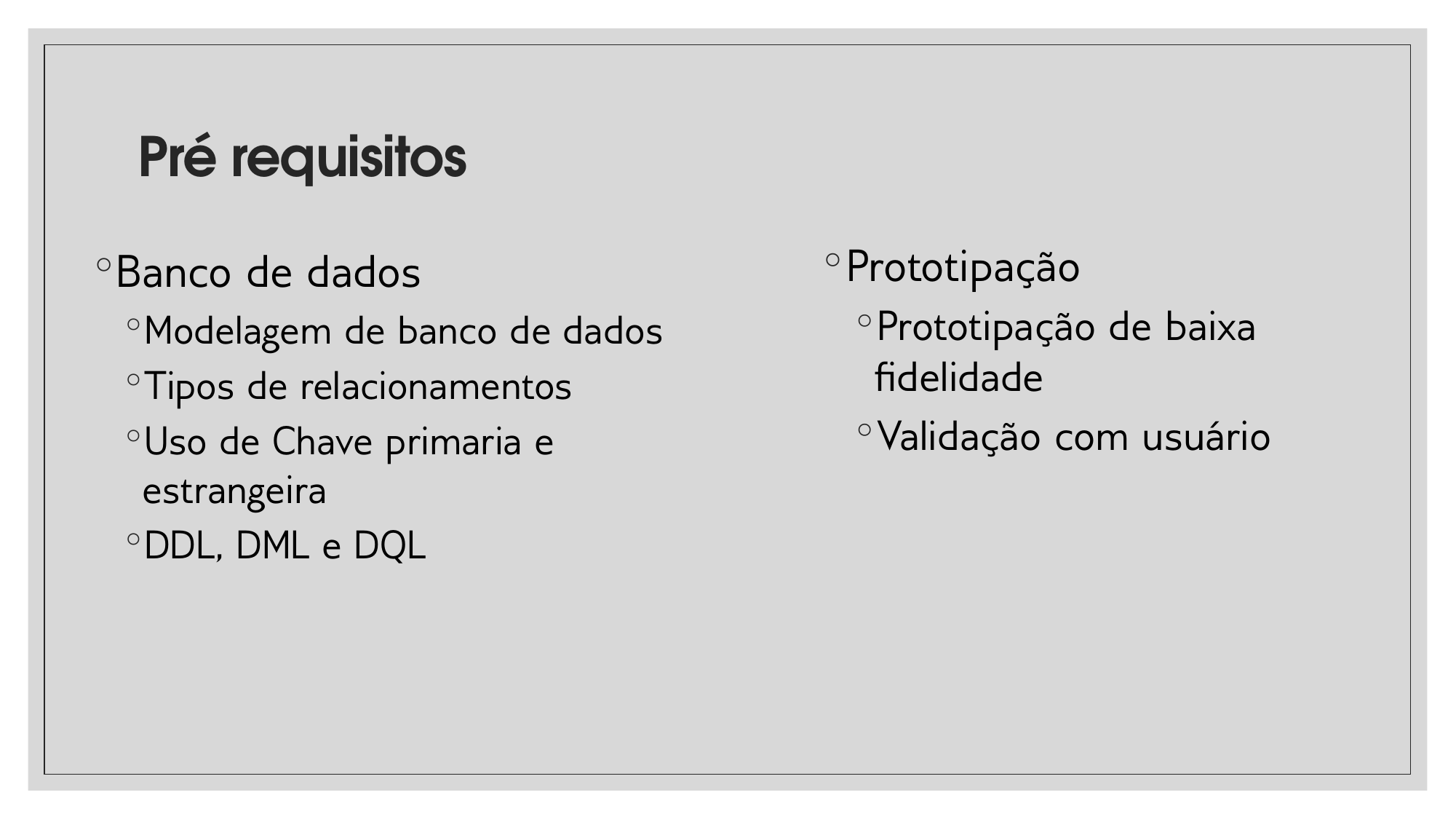

# Pré requisitos
Prototipação
Prototipação de baixa fidelidade
Validação com usuário
Banco de dados
Modelagem de banco de dados
Tipos de relacionamentos
Uso de Chave primaria e estrangeira
DDL, DML e DQL